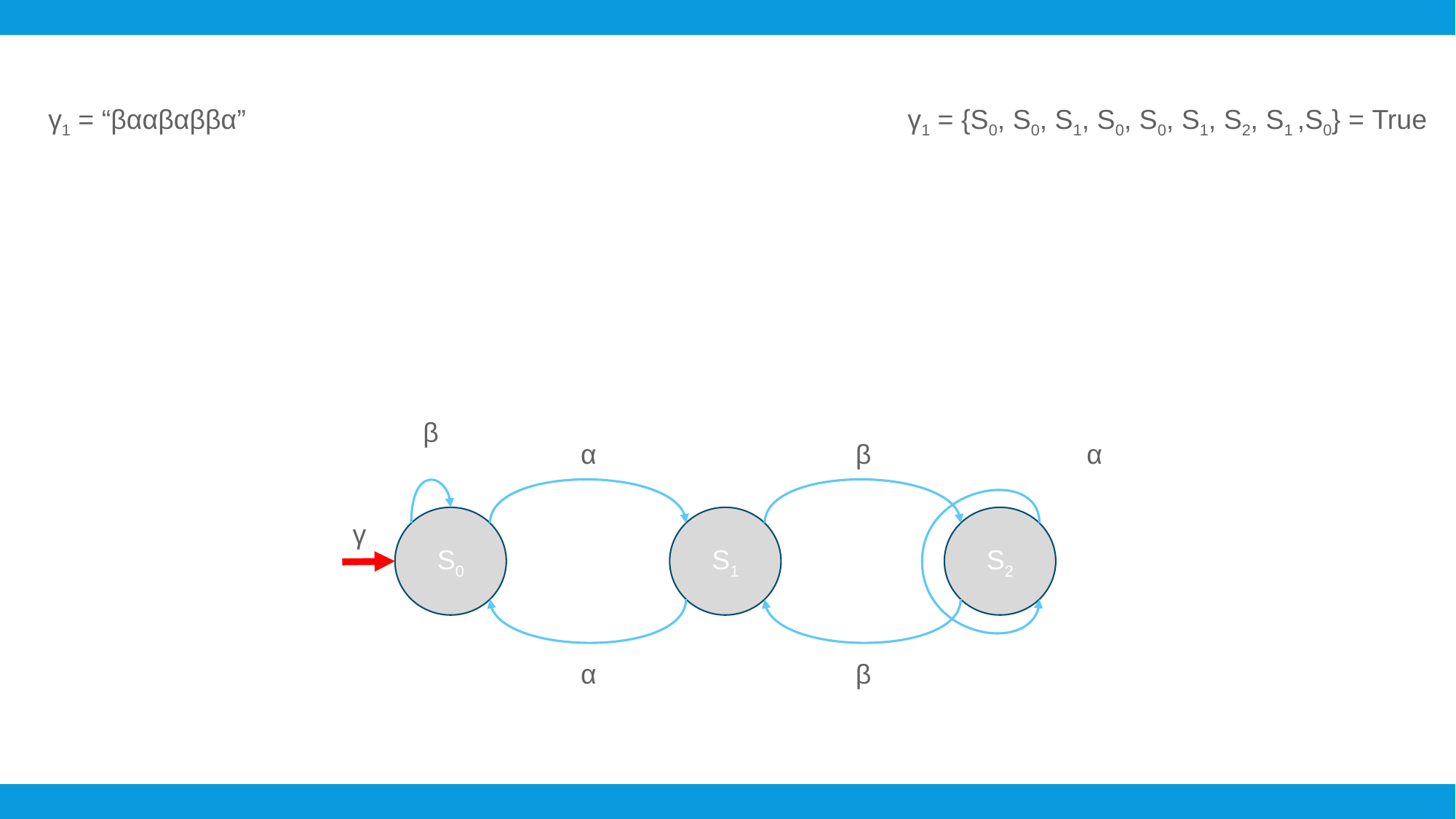

γ1 = “βααβαββα”
γ1 = {S0, S0, S1, S0, S0, S1, S2, S1 ,S0} = True
β
α
β
α
S0
S1
S2
γ
α
β